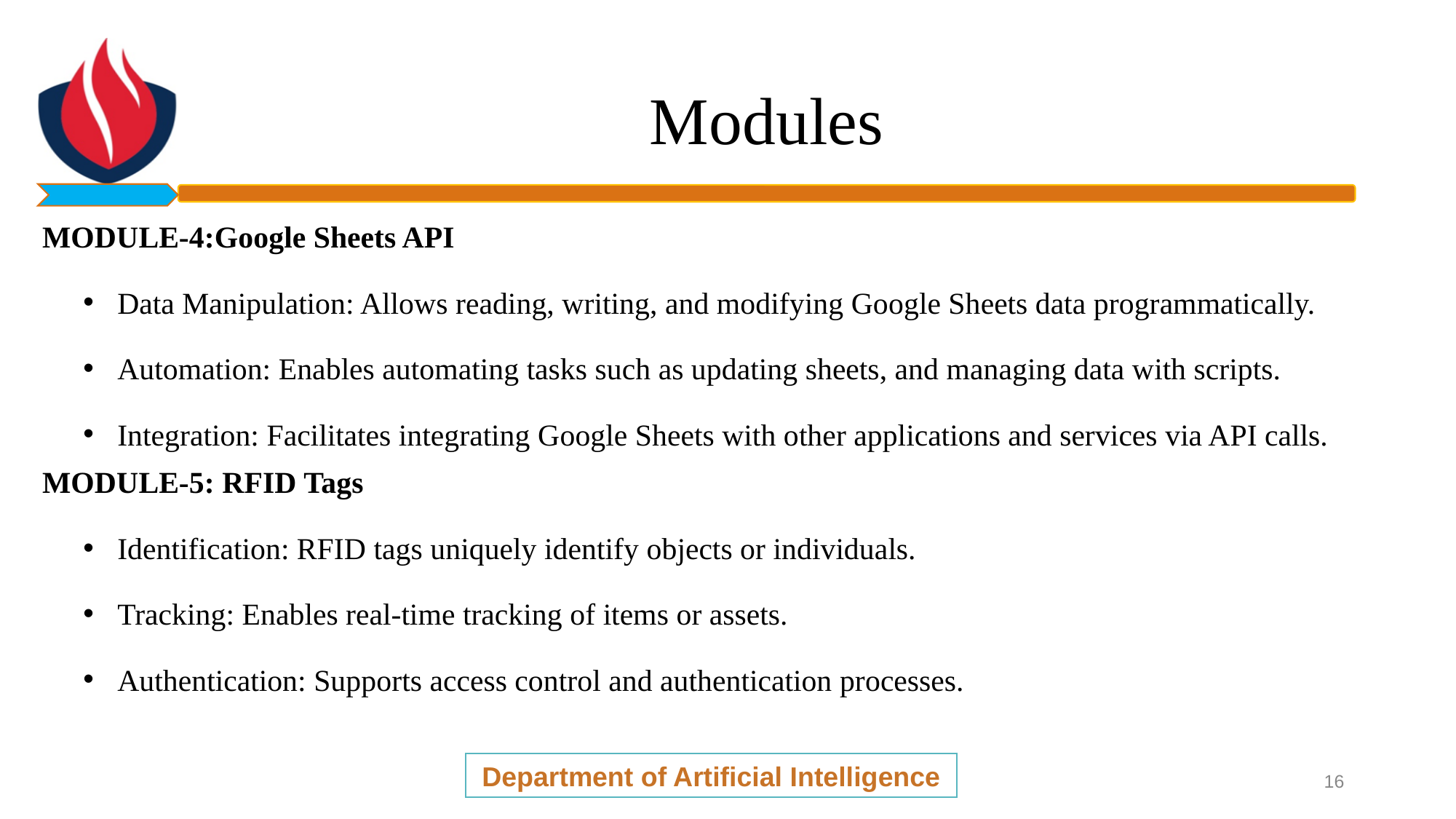

# Modules
MODULE-4:Google Sheets API
Data Manipulation: Allows reading, writing, and modifying Google Sheets data programmatically.
Automation: Enables automating tasks such as updating sheets, and managing data with scripts.
Integration: Facilitates integrating Google Sheets with other applications and services via API calls.
MODULE-5: RFID Tags
Identification: RFID tags uniquely identify objects or individuals.
Tracking: Enables real-time tracking of items or assets.
Authentication: Supports access control and authentication processes.
Department of Artificial Intelligence
16